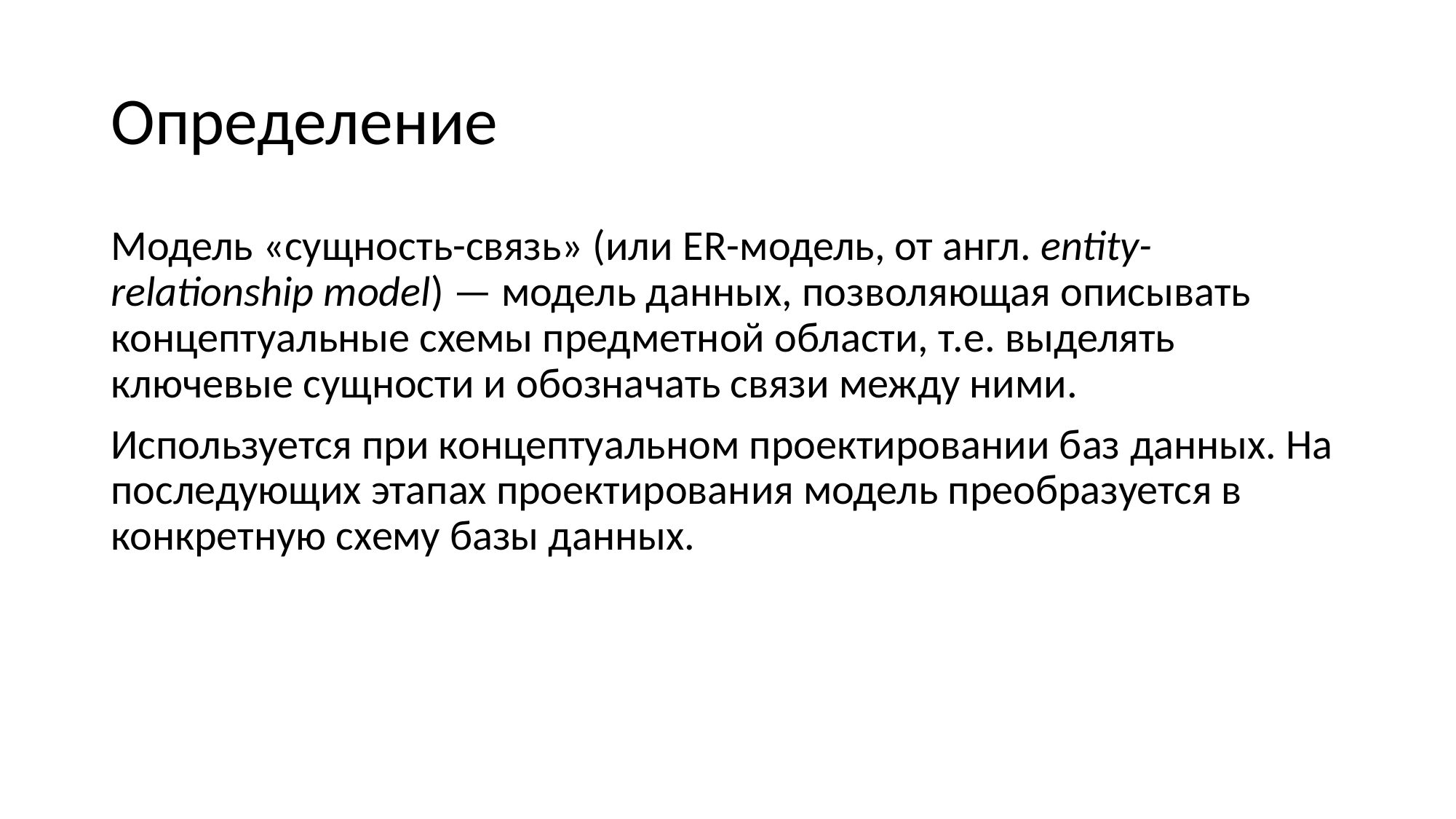

# Определение
Модель «сущность-связь» (или ER-модель, от англ. entity-relationship model) — модель данных, позволяющая описывать концептуальные схемы предметной области, т.е. выделять ключевые сущности и обозначать связи между ними.
Используется при концептуальном проектировании баз данных. На последующих этапах проектирования модель преобразуется в конкретную схему базы данных.